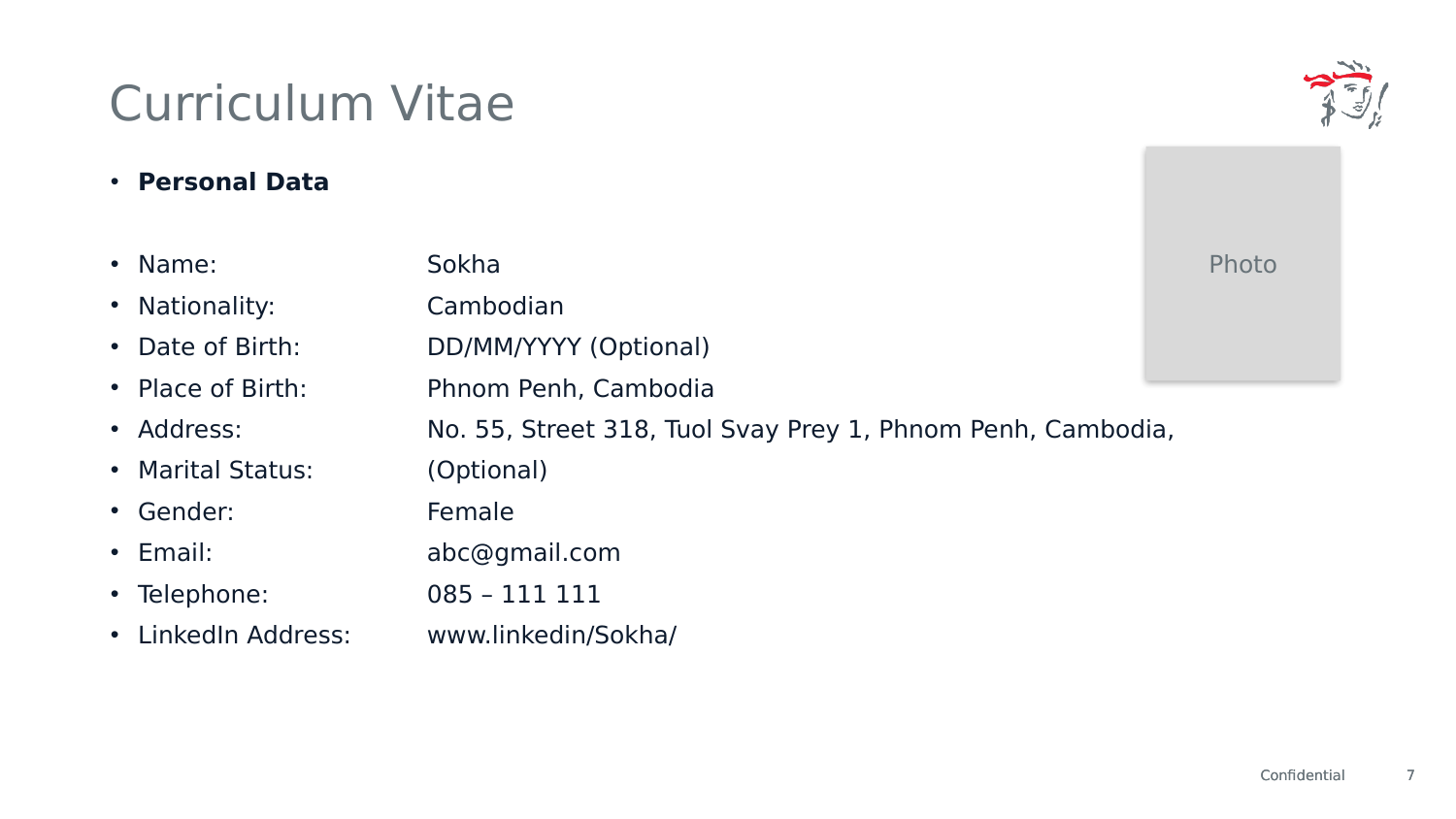

# Curriculum Vitae
Photo
Personal Data

Name: 			Sokha
Nationality: 		Cambodian
Date of Birth: 		DD/MM/YYYY (Optional)
Place of Birth: 		Phnom Penh, Cambodia
Address: 			No. 55, Street 318, Tuol Svay Prey 1, Phnom Penh, Cambodia,
Marital Status: 		(Optional)
Gender:			Female
Email: 			abc@gmail.com
Telephone:			085 – 111 111
LinkedIn Address: 	www.linkedin/Sokha/